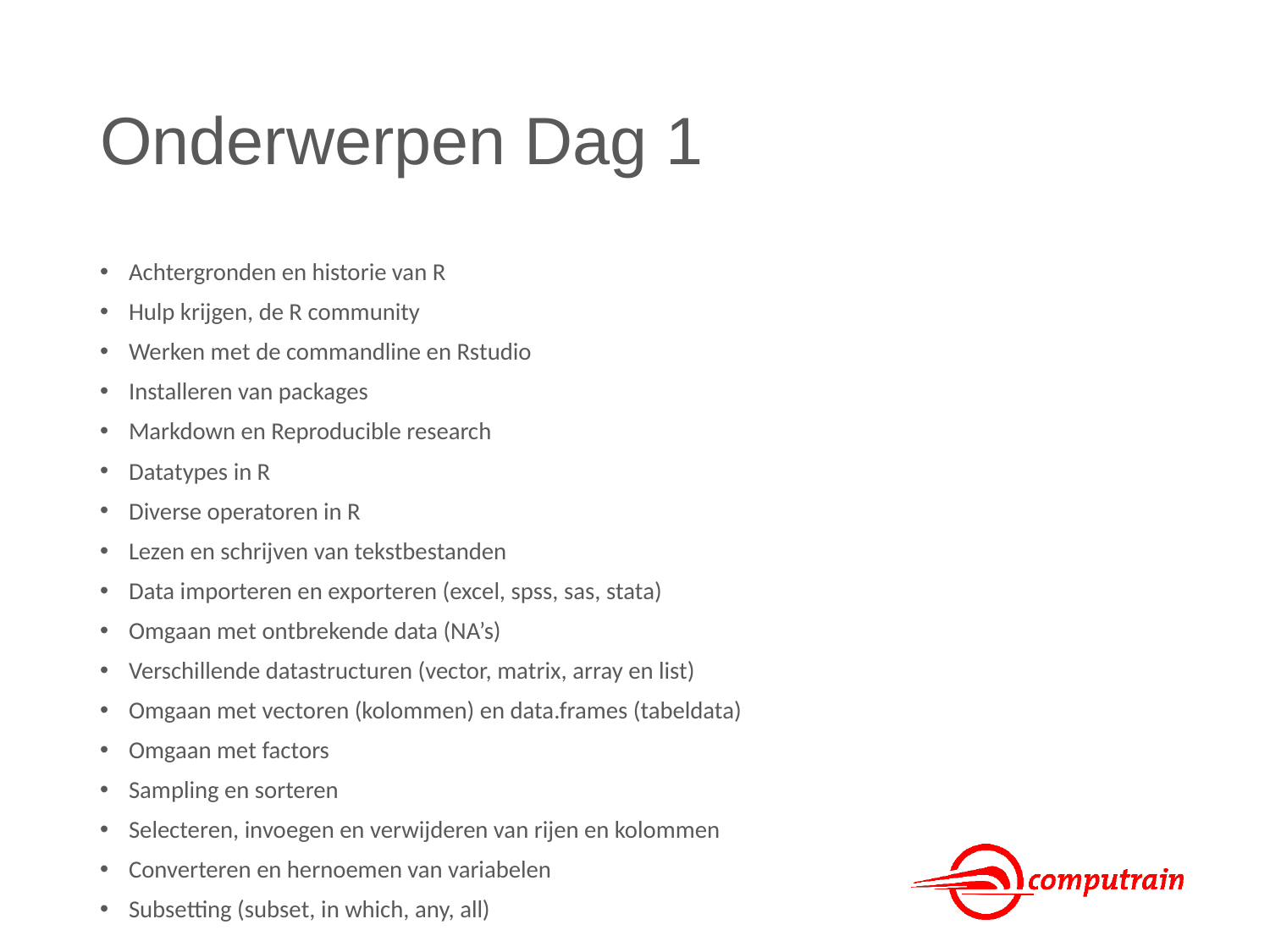

# Onderwerpen Dag 1
Achtergronden en historie van R
Hulp krijgen, de R community
Werken met de commandline en Rstudio
Installeren van packages
Markdown en Reproducible research
Datatypes in R
Diverse operatoren in R
Lezen en schrijven van tekstbestanden
Data importeren en exporteren (excel, spss, sas, stata)
Omgaan met ontbrekende data (NA’s)
Verschillende datastructuren (vector, matrix, array en list)
Omgaan met vectoren (kolommen) en data.frames (tabeldata)
Omgaan met factors
Sampling en sorteren
Selecteren, invoegen en verwijderen van rijen en kolommen
Converteren en hernoemen van variabelen
Subsetting (subset, in which, any, all)